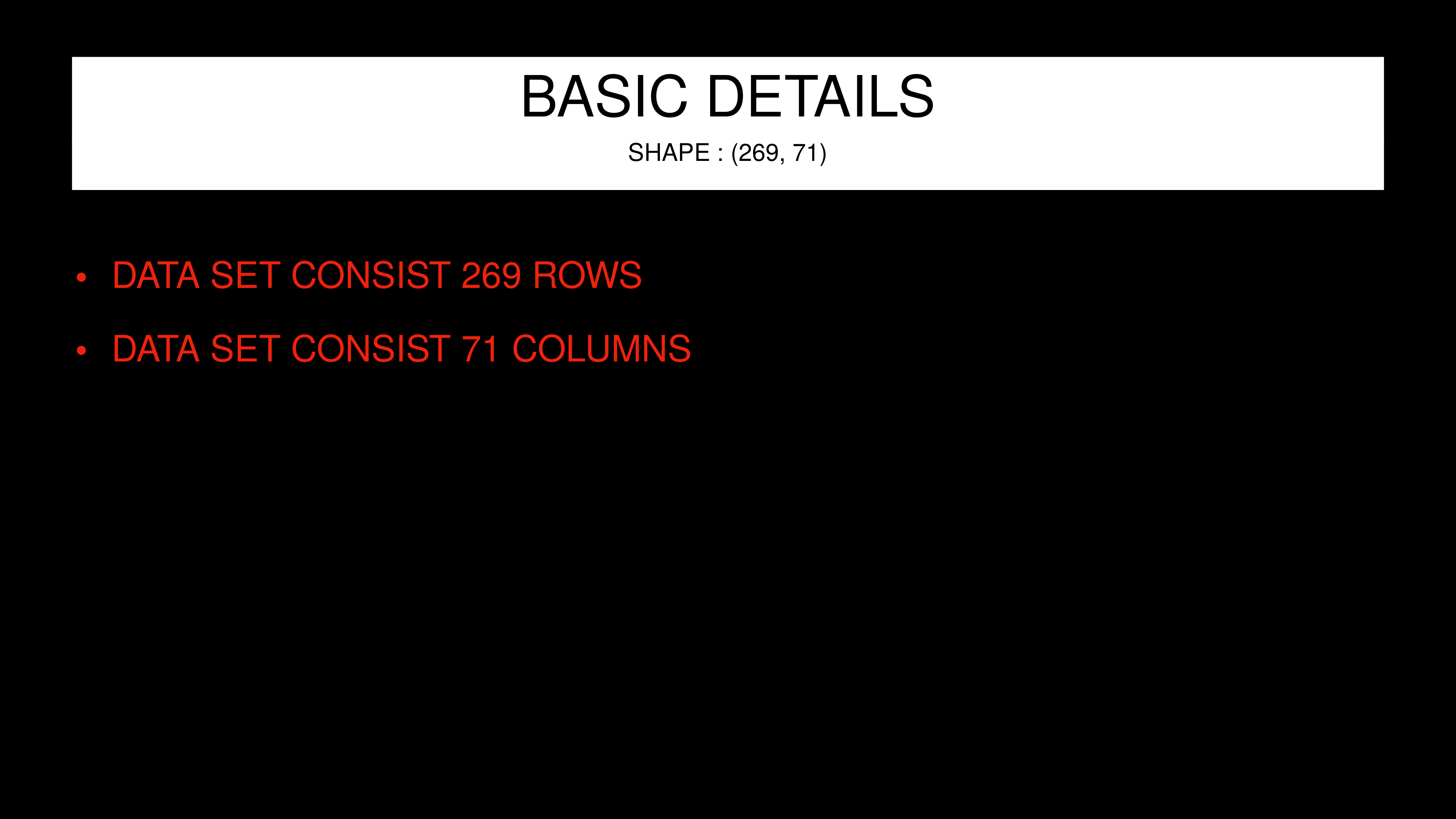

# BASIC DETAILS
SHAPE : (269, 71)
DATA SET CONSIST 269 ROWS
DATA SET CONSIST 71 COLUMNS